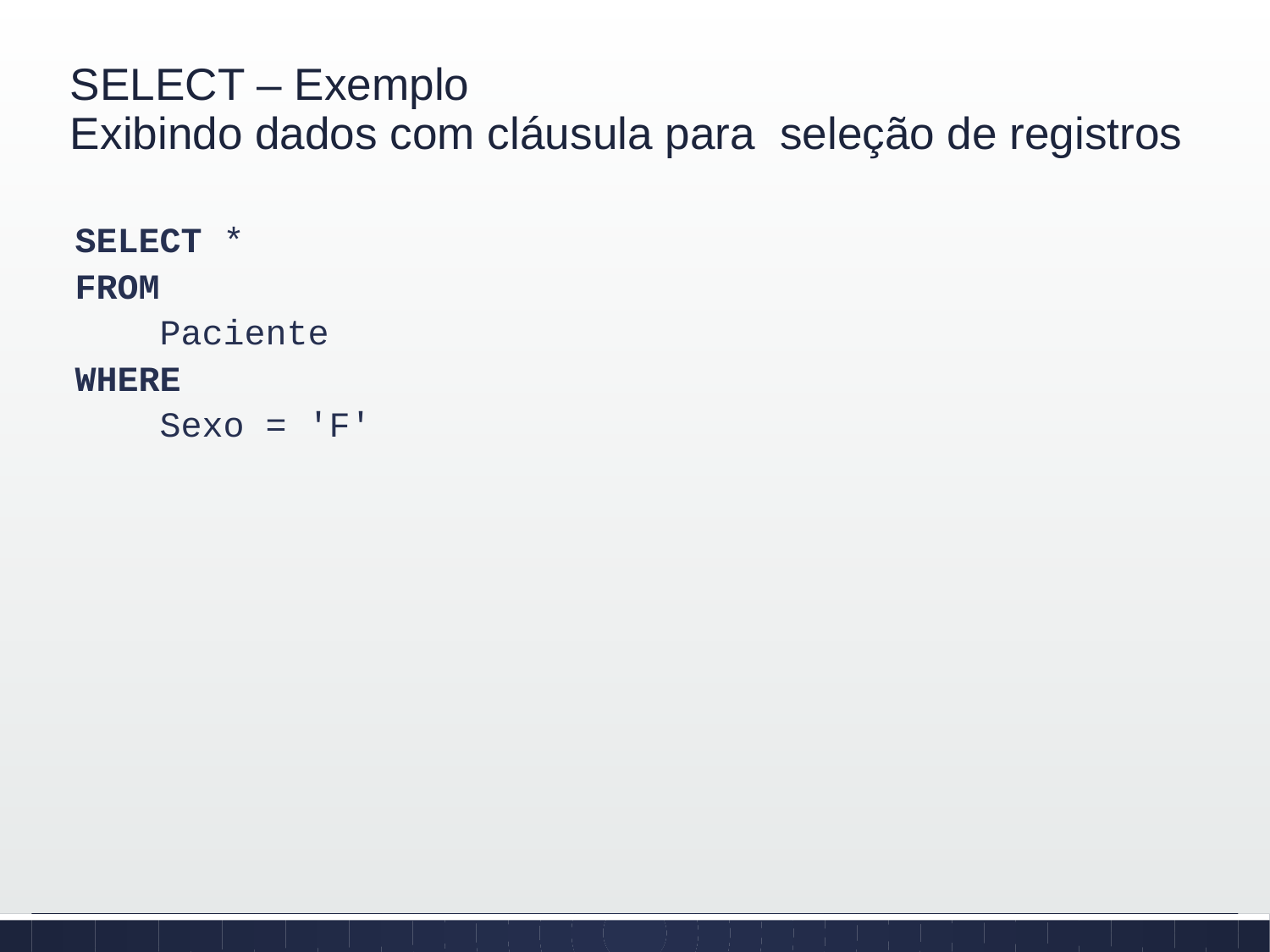

# SELECT – Exemplo Exibindo dados com cláusula para  seleção de registros
SELECT *
FROM
    Paciente
WHERE
    Sexo = 'F'